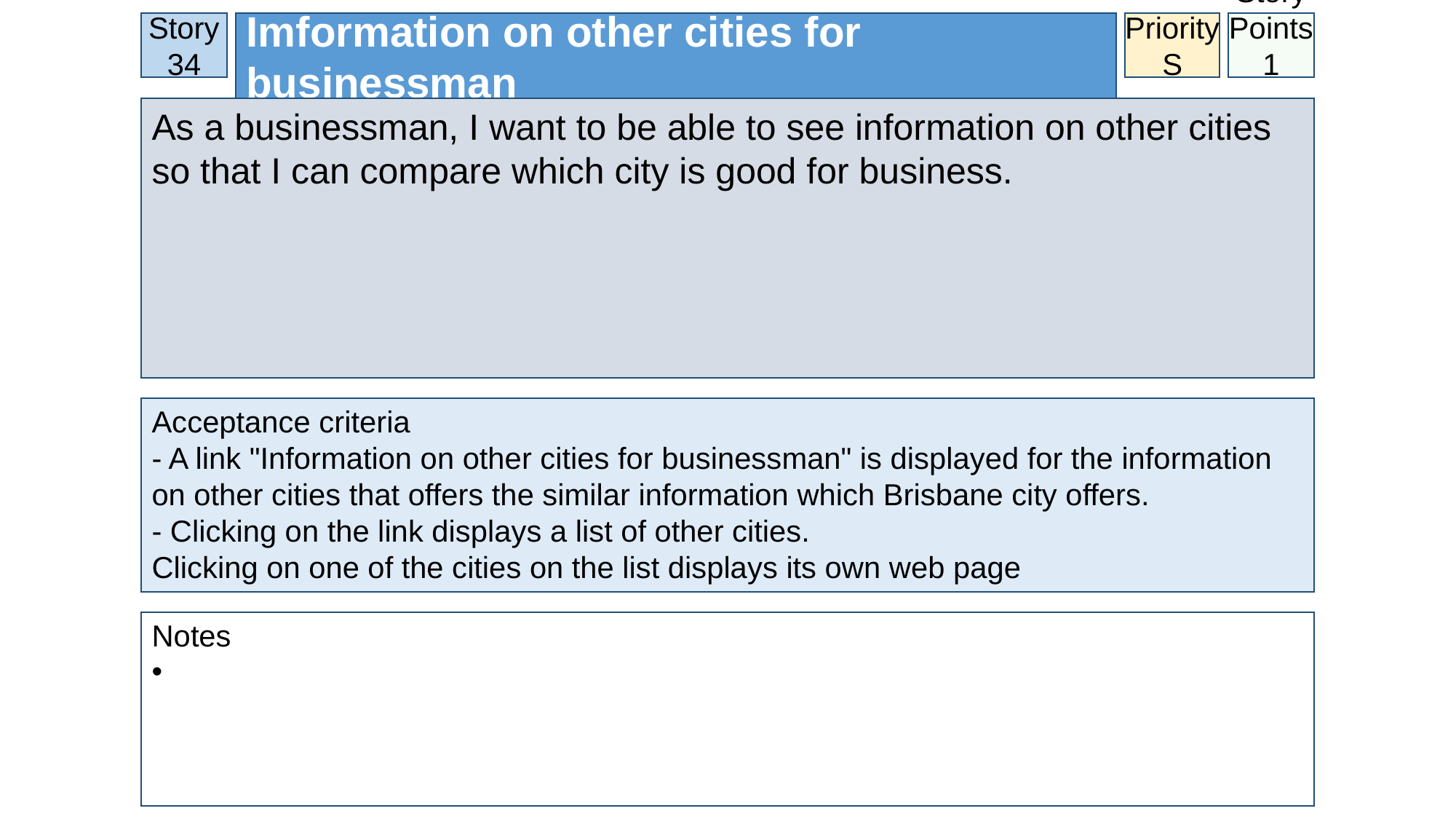

Story
34

Imformation on other cities for  businessman

Priority
S
Story Points
1

As a businessman, I want to be able to see information on other cities so that I can compare which city is good for business.
Acceptance criteria
- A link "Information on other cities for businessman" is displayed for the information on other cities that offers the similar information which Brisbane city offers.
- Clicking on the link displays a list of other cities.
Clicking on one of the cities on the list displays its own web page
Notes